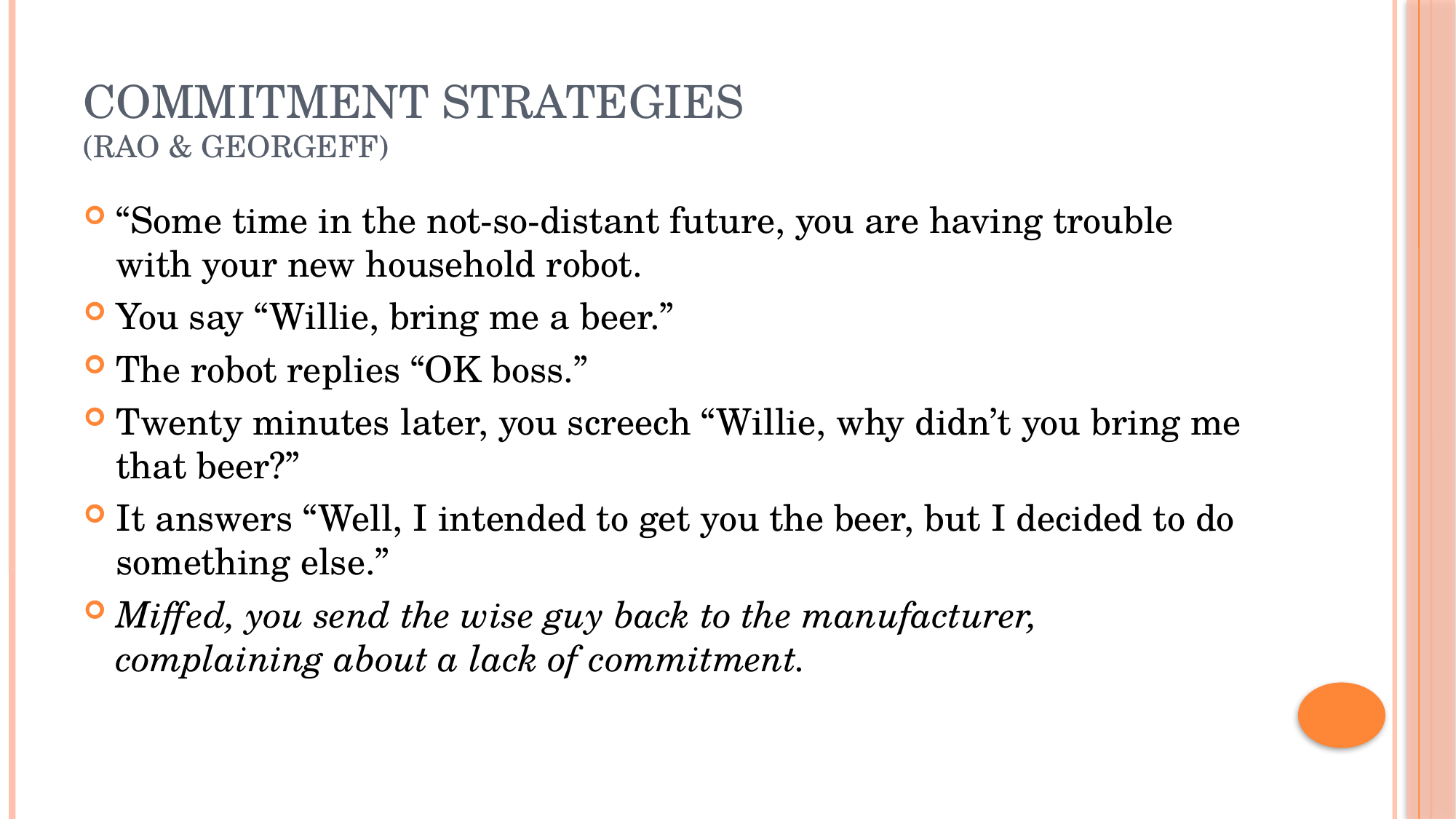

# Commitment Strategies (Rao & Georgeff)
“Some time in the not-so-distant future, you are having trouble with your new household robot.
You say “Willie, bring me a beer.”
The robot replies “OK boss.”
Twenty minutes later, you screech “Willie, why didn’t you bring me that beer?”
It answers “Well, I intended to get you the beer, but I decided to do something else.”
Miffed, you send the wise guy back to the manufacturer, complaining about a lack of commitment.